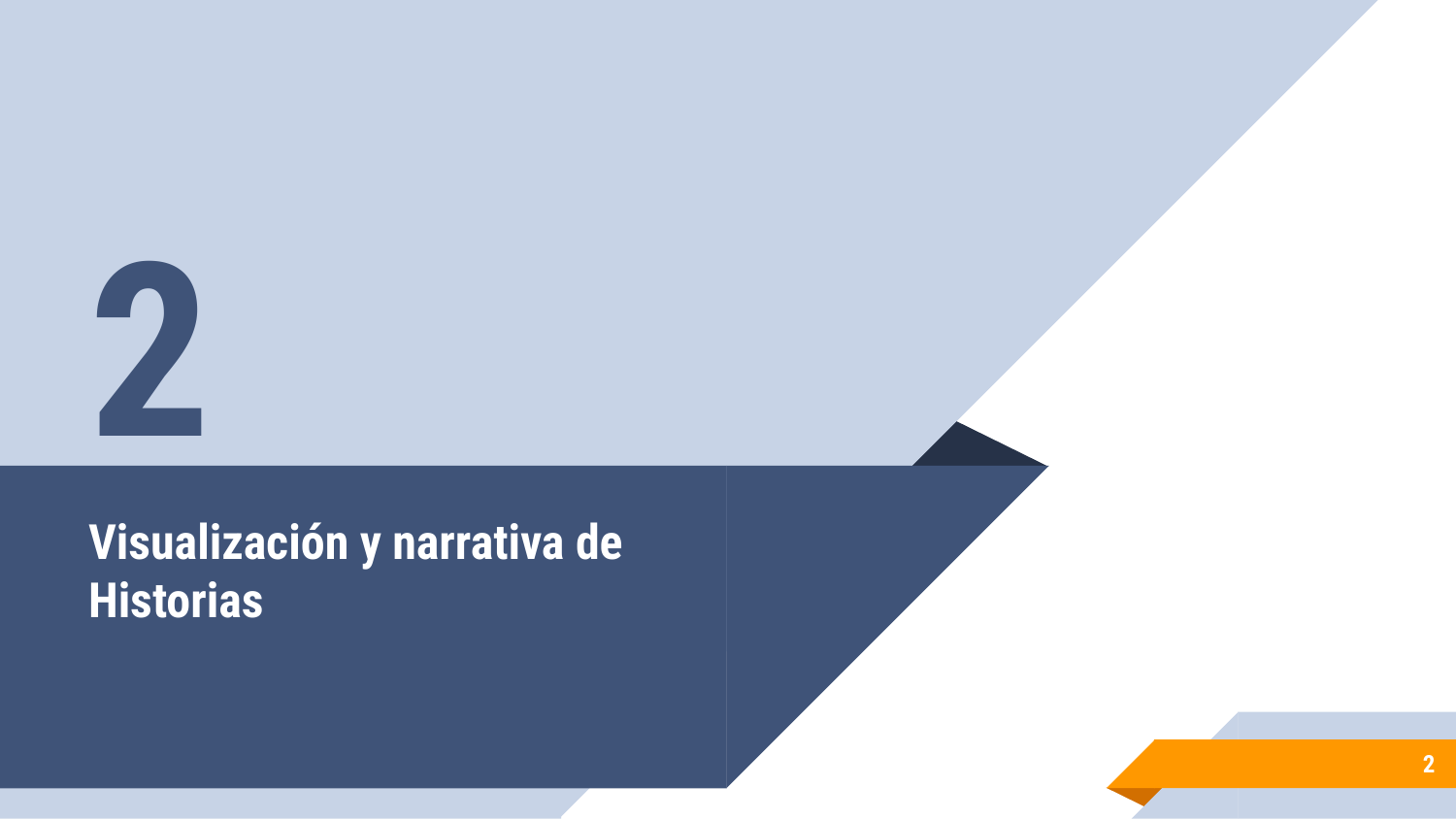

2
# Visualización y narrativa de Historias

2